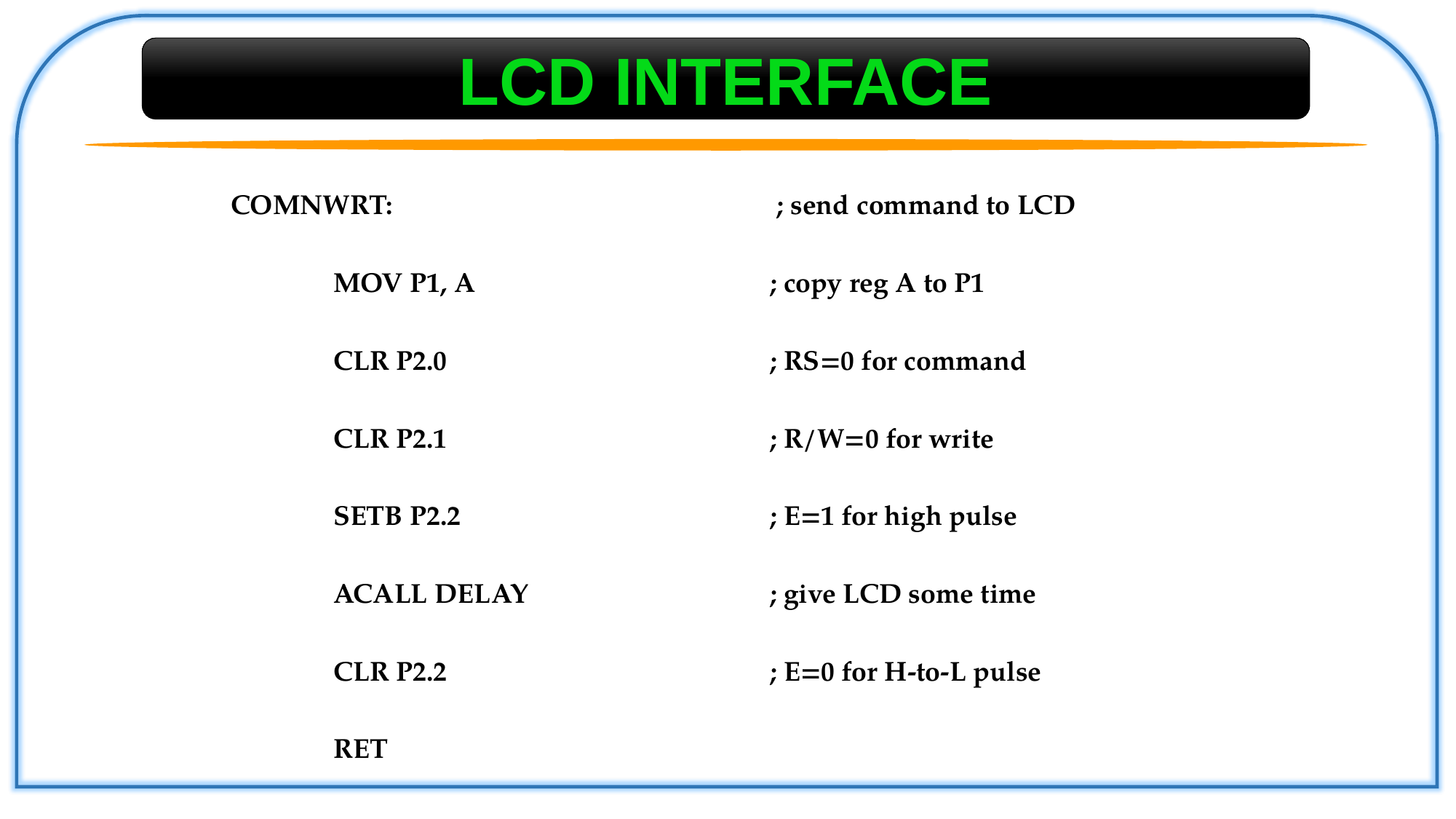

LCD INTERFACE

COMNWRT:  				; send command to LCD
MOV P1, A 			; copy reg A to P1
CLR P2.0 			; RS=0 for command
CLR P2.1 			; R/W=0 for write
SETB P2.2 			; E=1 for high pulse
ACALL DELAY 			; give LCD some time
CLR P2.2 			; E=0 for H-to-L pulse
RET